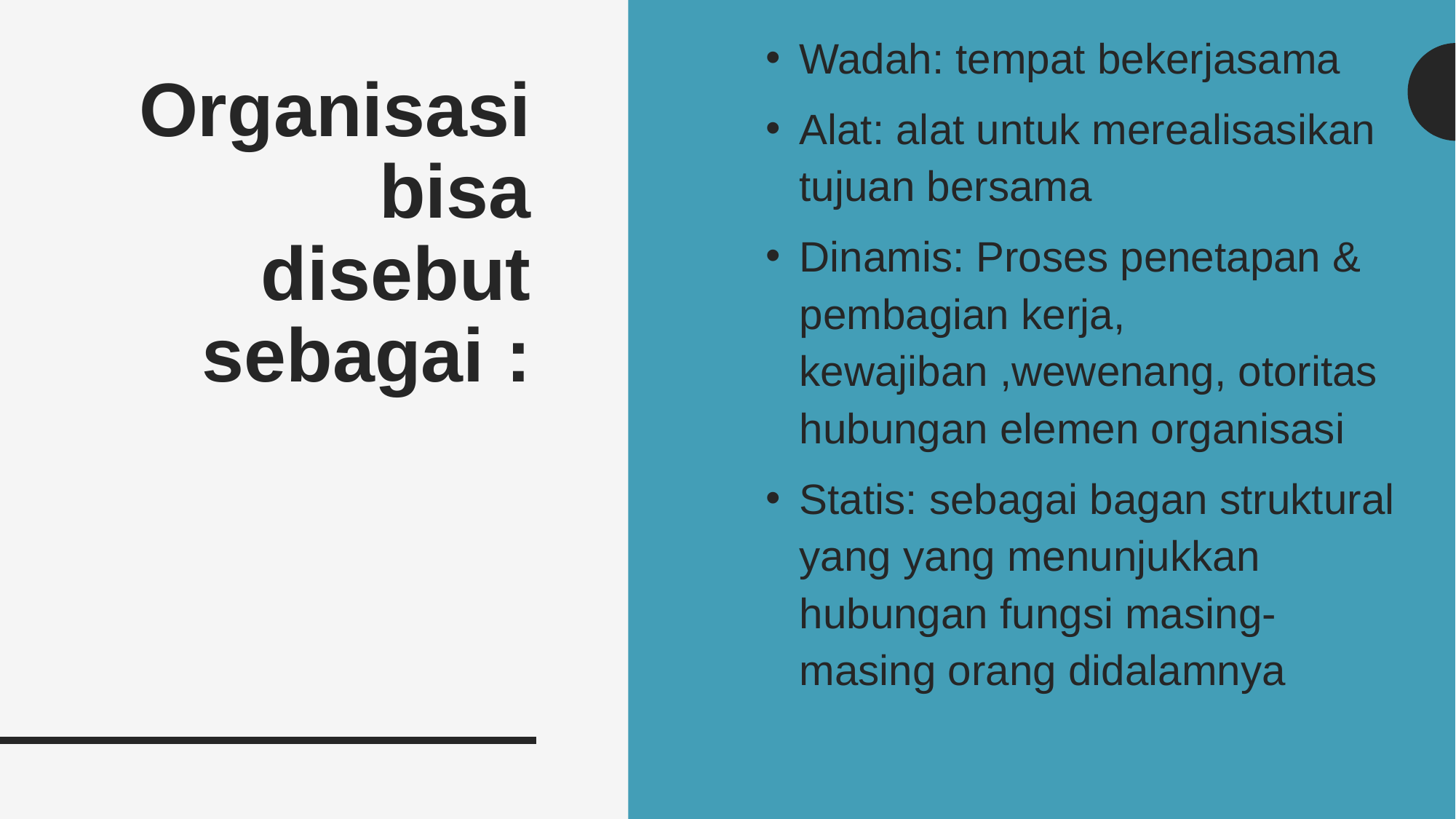

Wadah: tempat bekerjasama
Alat: alat untuk merealisasikan tujuan bersama
Dinamis: Proses penetapan & pembagian kerja, kewajiban ,wewenang, otoritas hubungan elemen organisasi
Statis: sebagai bagan struktural yang yang menunjukkan hubungan fungsi masing-masing orang didalamnya

# Organisasi bisa disebut sebagai :